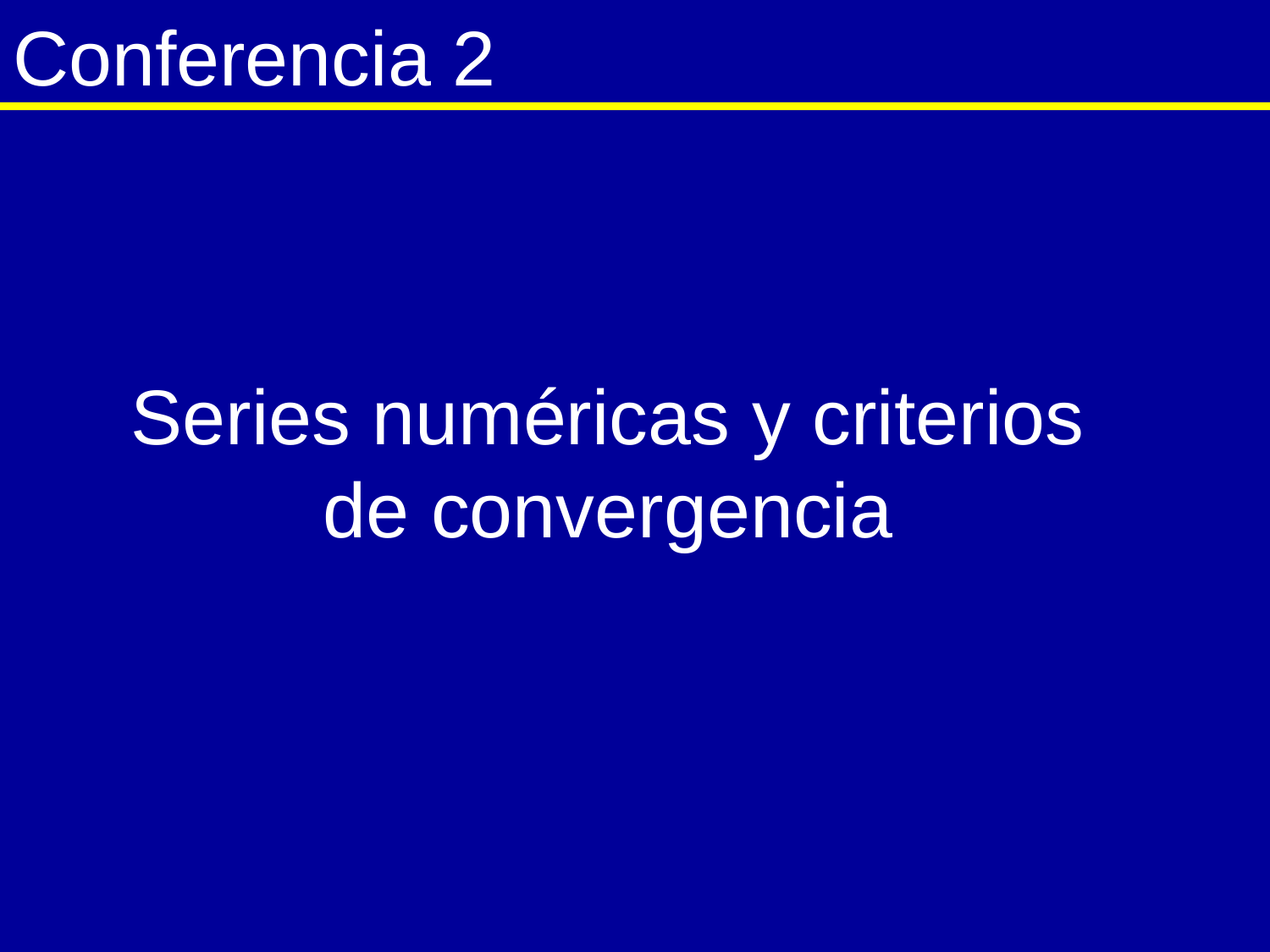

# Conferencia 2

Series numéricas y criterios de convergencia